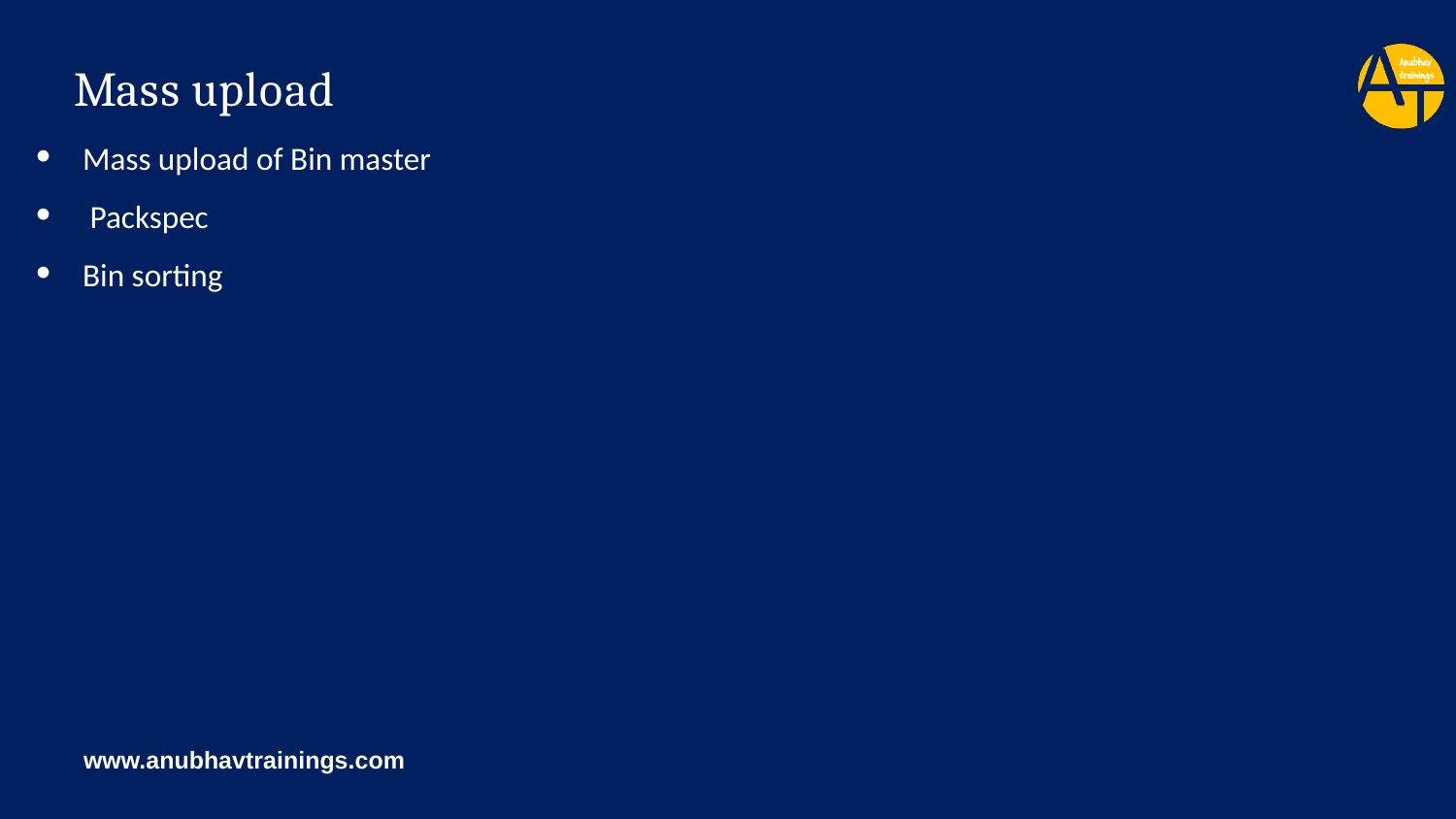

Mass upload
Mass upload of Bin master
 Packspec
Bin sorting